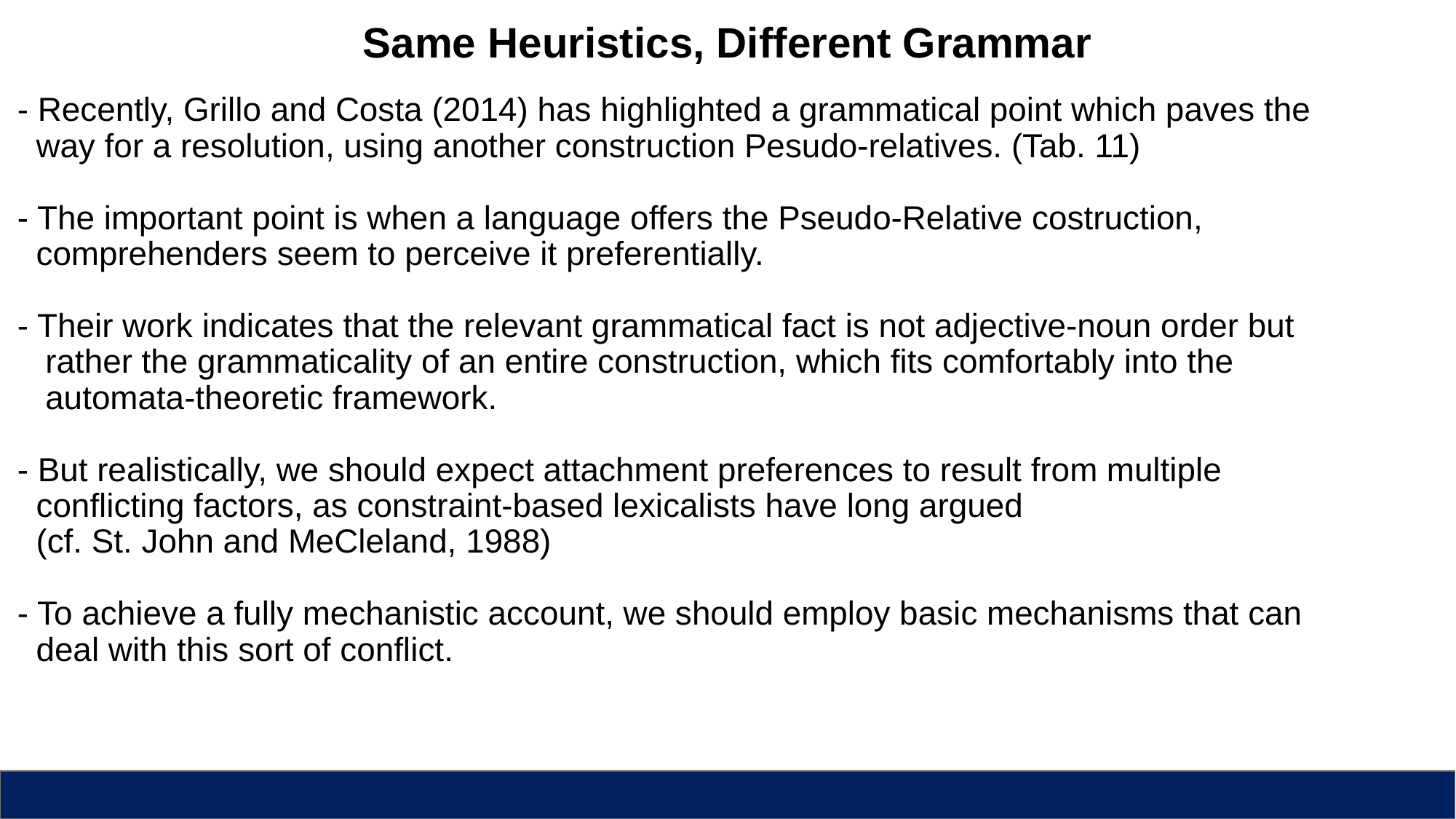

Same Heuristics, Different Grammar
- Recently, Grillo and Costa (2014) has highlighted a grammatical point which paves the
  way for a resolution, using another construction Pesudo-relatives. (Tab. 11)

- The important point is when a language offers the Pseudo-Relative costruction,
  comprehenders seem to perceive it preferentially.

- Their work indicates that the relevant grammatical fact is not adjective-noun order but
   rather the grammaticality of an entire construction, which fits comfortably into the
   automata-theoretic framework.

- But realistically, we should expect attachment preferences to result from multiple
  conflicting factors, as constraint-based lexicalists have long argued
  (cf. St. John and MeCleland, 1988)

- To achieve a fully mechanistic account, we should employ basic mechanisms that can
  deal with this sort of conflict.